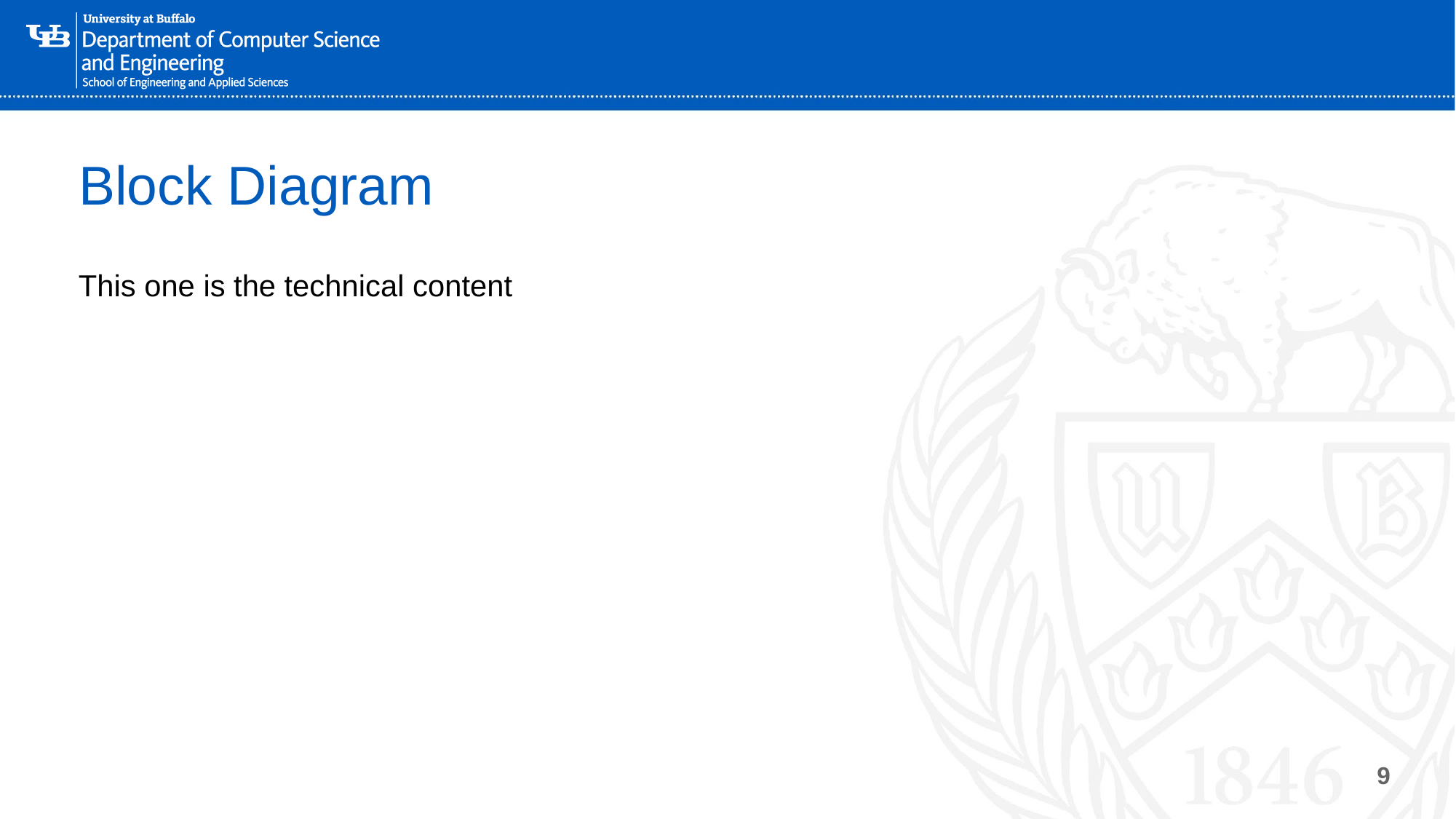

# Block Diagram
This one is the technical content